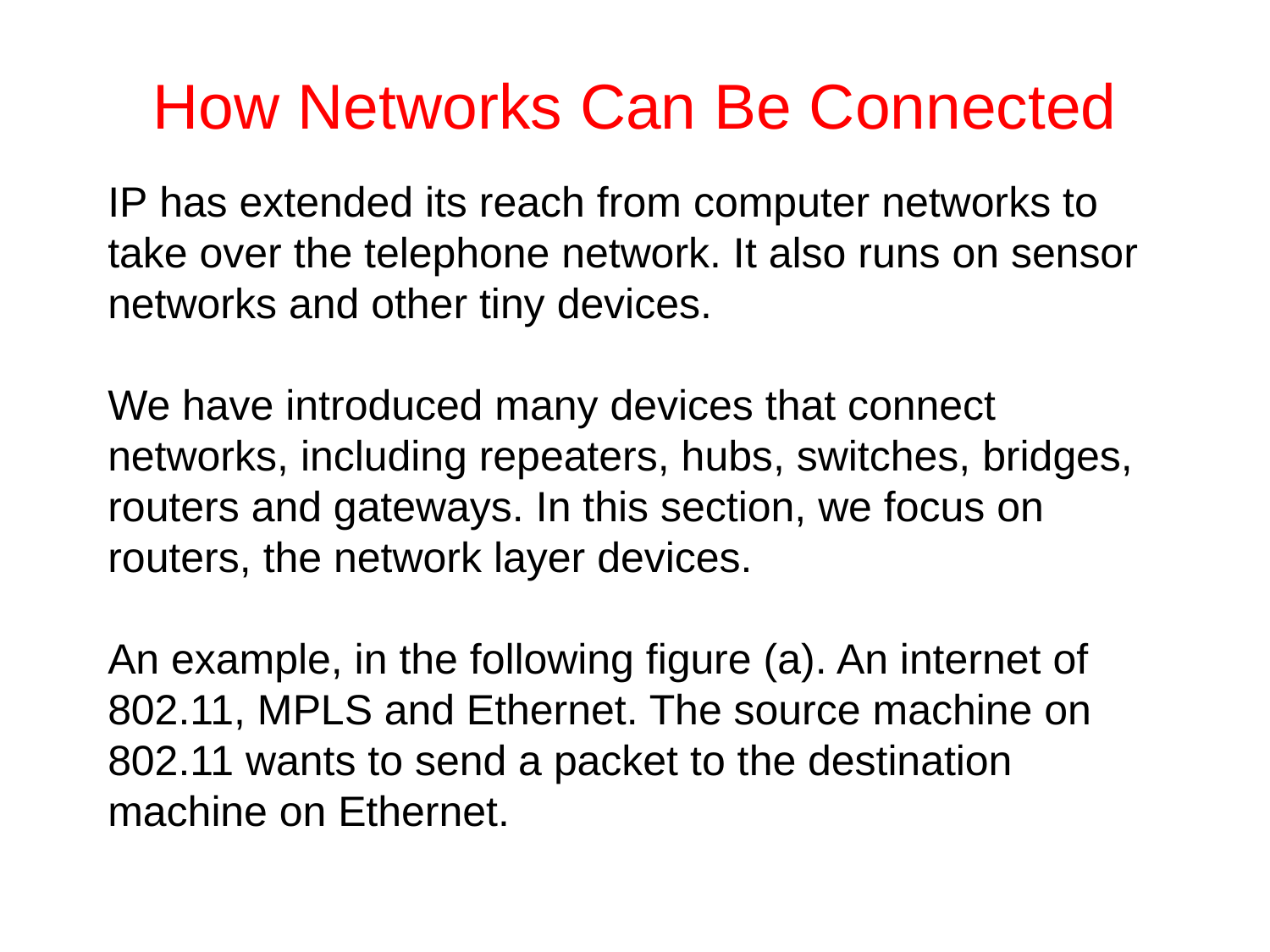

# How Networks Can Be Connected
IP has extended its reach from computer networks to take over the telephone network. It also runs on sensor networks and other tiny devices.

We have introduced many devices that connect networks, including repeaters, hubs, switches, bridges, routers and gateways. In this section, we focus on routers, the network layer devices.

An example, in the following figure (a). An internet of 802.11, MPLS and Ethernet. The source machine on 802.11 wants to send a packet to the destination machine on Ethernet.